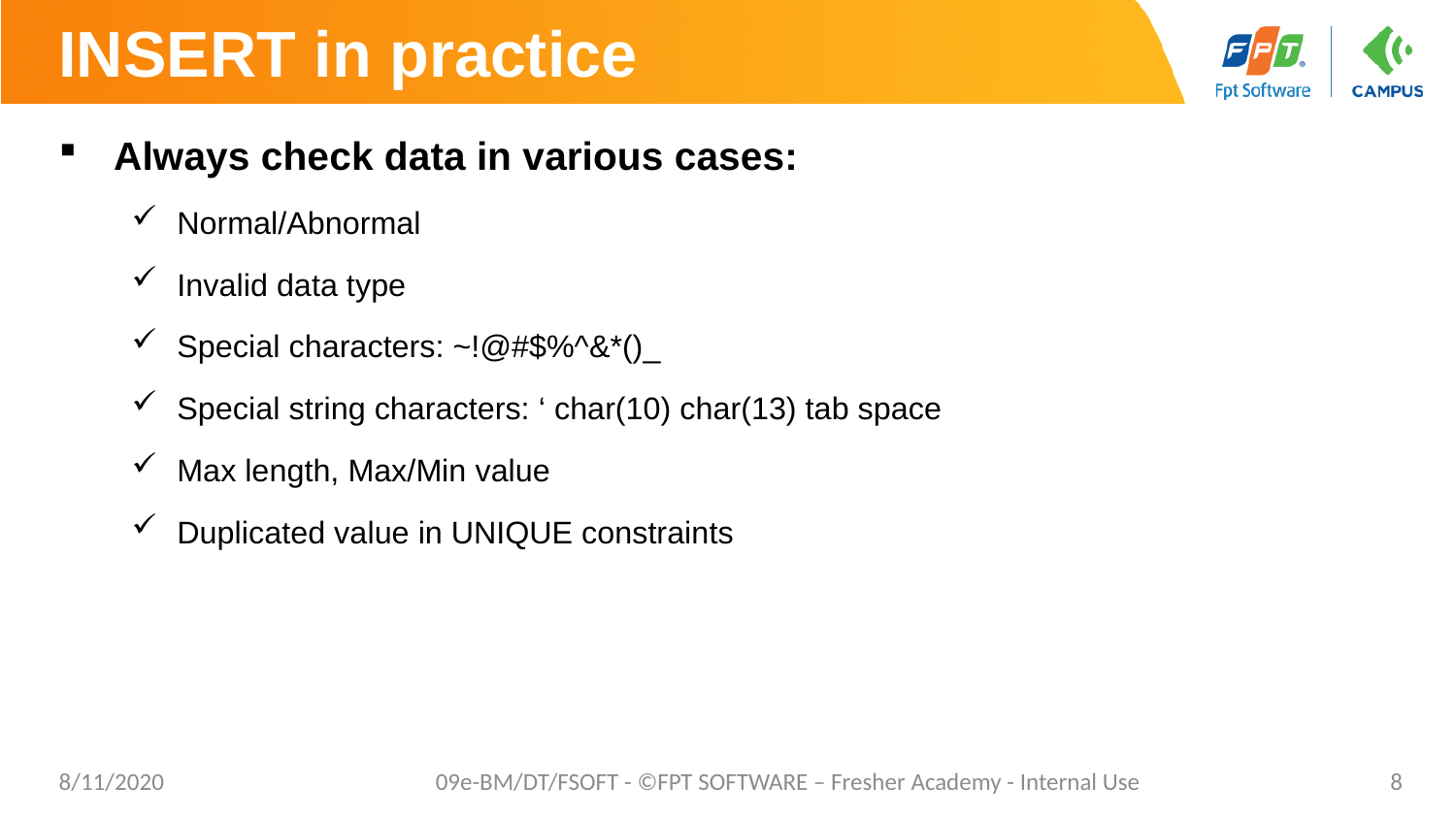

# Insert in practice
Always check data in various cases:
Normal/Abnormal
Invalid data type
Special characters: ~!@#$%^&*()_
Special string characters: ‘ char(10) char(13) tab space
Max length, Max/Min value
Duplicated value in UNIQUE constraints
8/11/2020
09e-BM/DT/FSOFT - ©FPT SOFTWARE – Fresher Academy - Internal Use
8